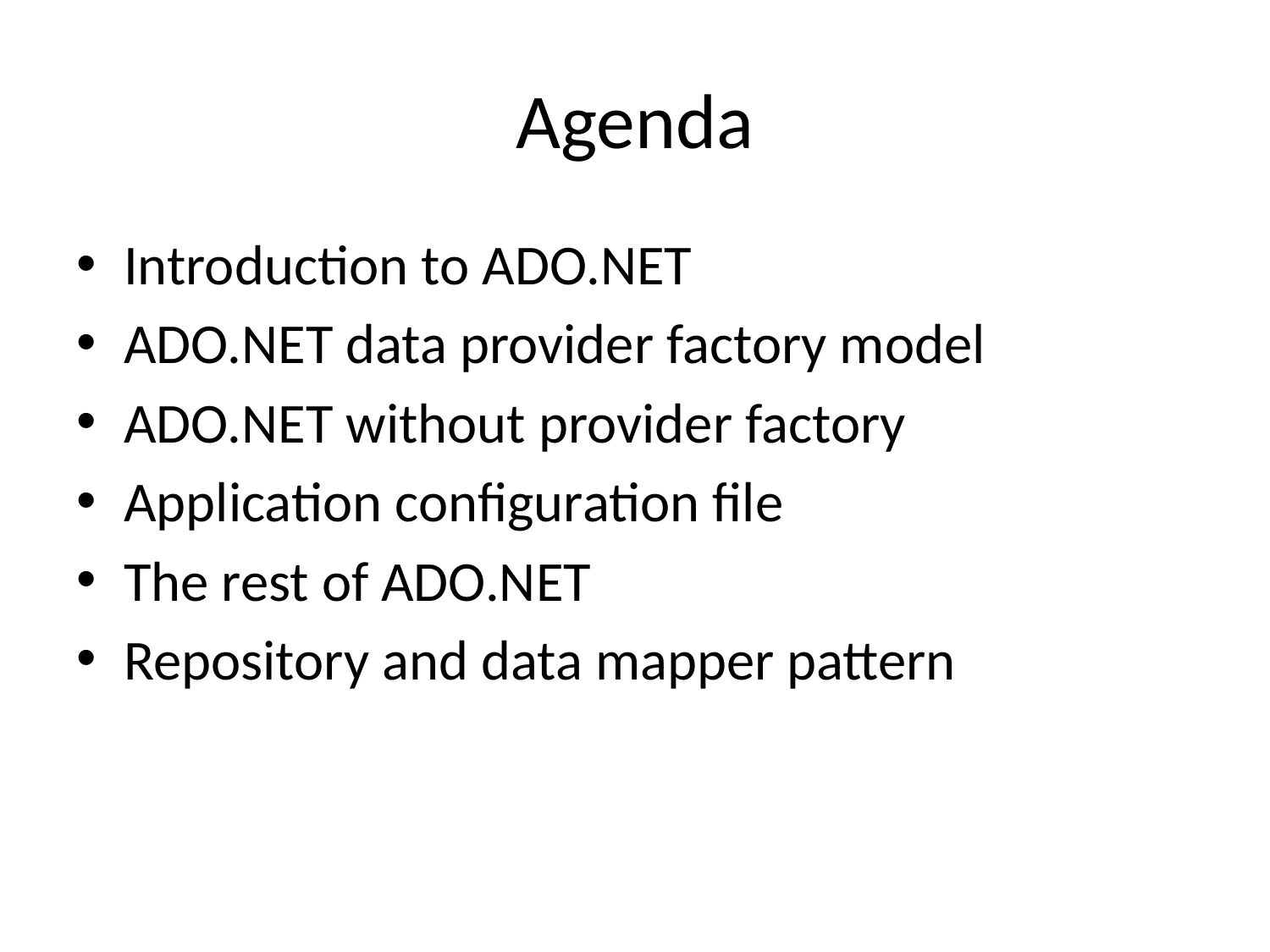

# Agenda
Introduction to ADO.NET
ADO.NET data provider factory model
ADO.NET without provider factory
Application configuration file
The rest of ADO.NET
Repository and data mapper pattern